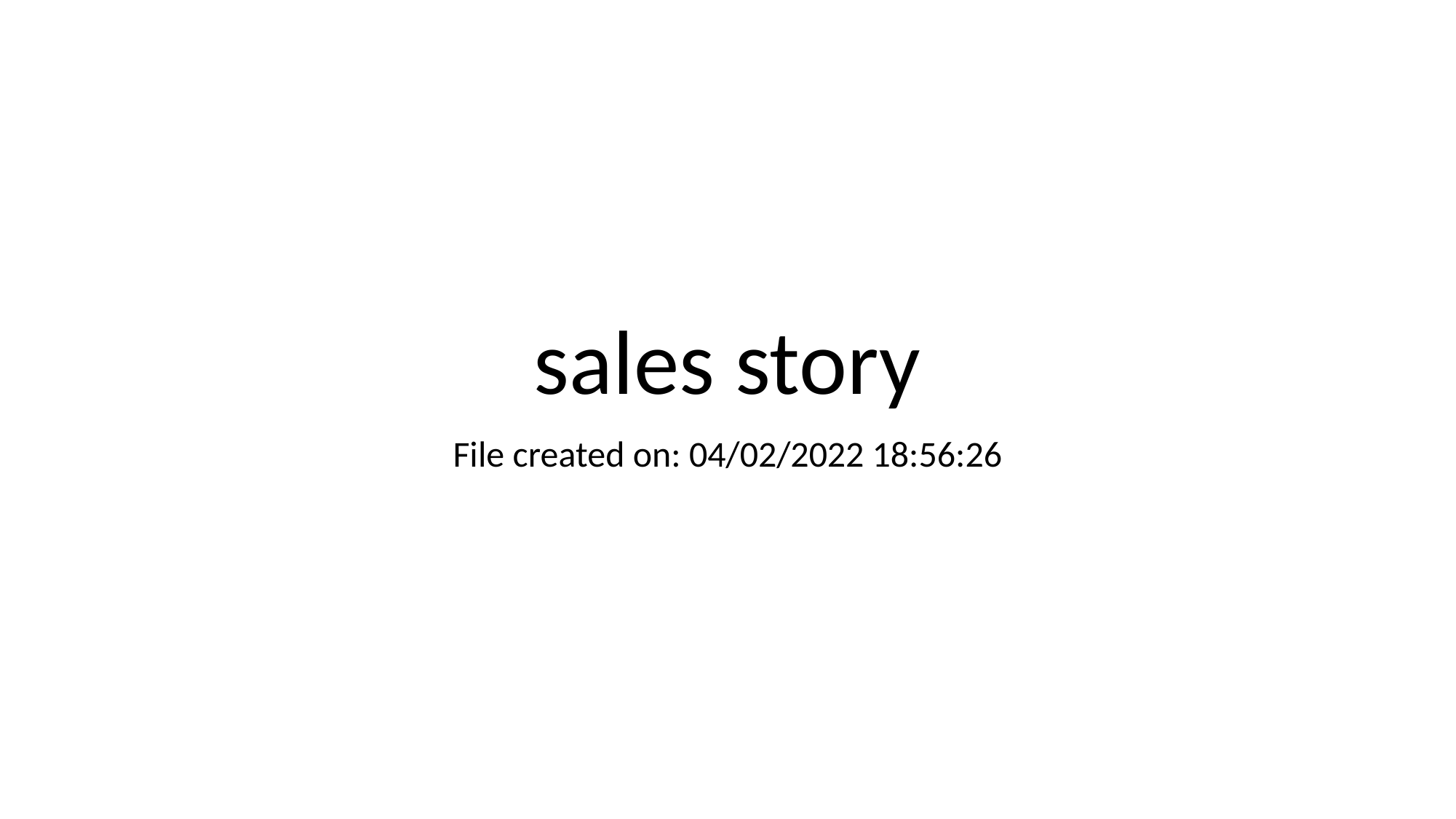

# sales story
File created on: 04/02/2022 18:56:26